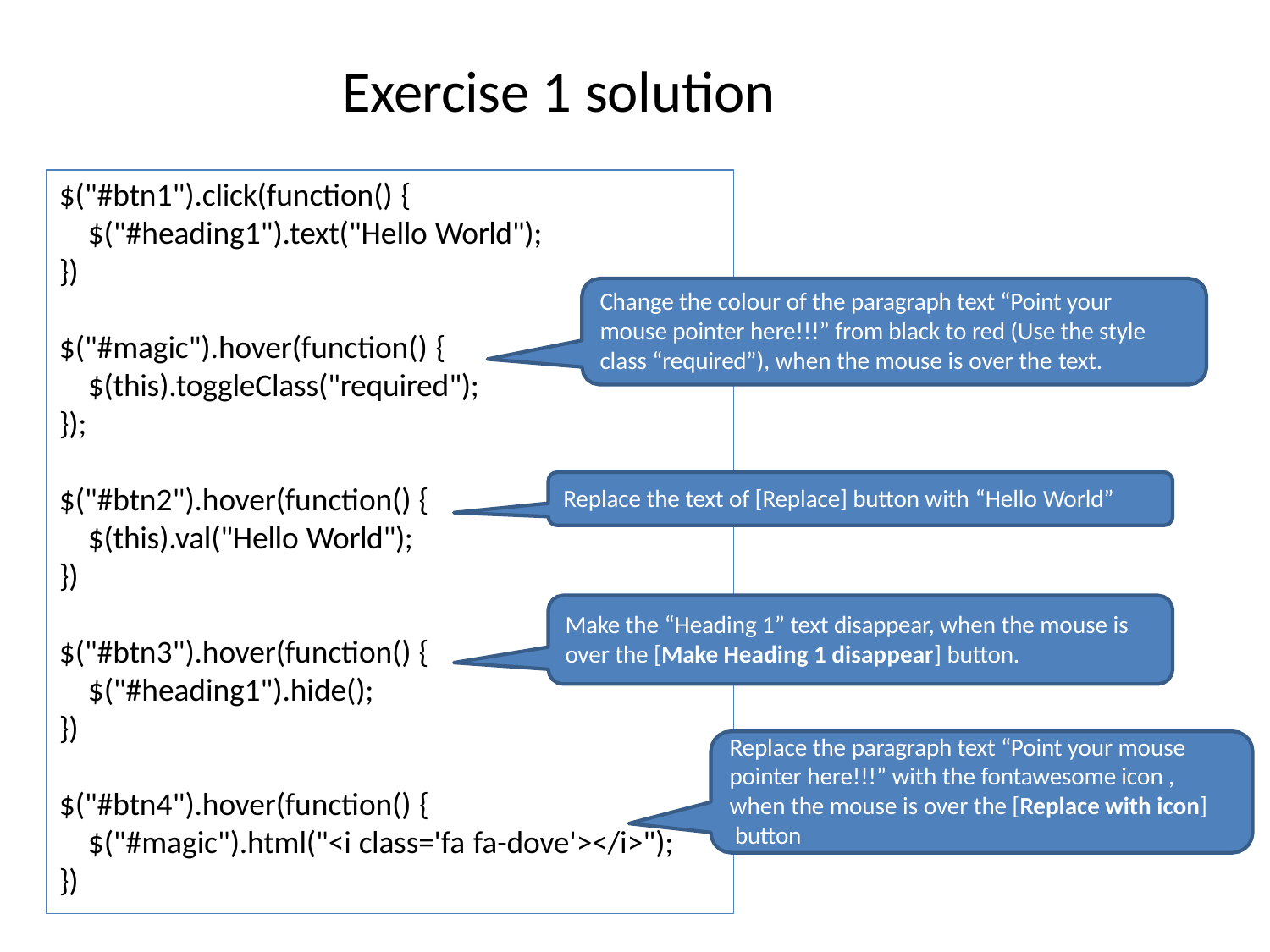

# Exercise 1 solution

$("#btn1").click(function() {
$("#heading1").text("Hello World");
})

Change the colour of the paragraph text “Point your  mouse pointer here!!!” from black to red (Use the style  class “required”), when the mouse is over the text.
$("#magic").hover(function() {
$(this).toggleClass("required");
});

$("#btn2").hover(function() {
Replace the text of [Replace] button with “Hello World”
$(this).val("Hello World");
})

Make the “Heading 1” text disappear, when the mouse is  over the [Make Heading 1 disappear] button.
$("#btn3").hover(function() {
$("#heading1").hide();
})
Replace the paragraph text “Point your mouse  pointer here!!!” with the fontawesome icon ,  when the mouse is over the [Replace with icon]  button

$("#btn4").hover(function() {
$("#magic").html("<i class='fa fa-dove'></i>");
})